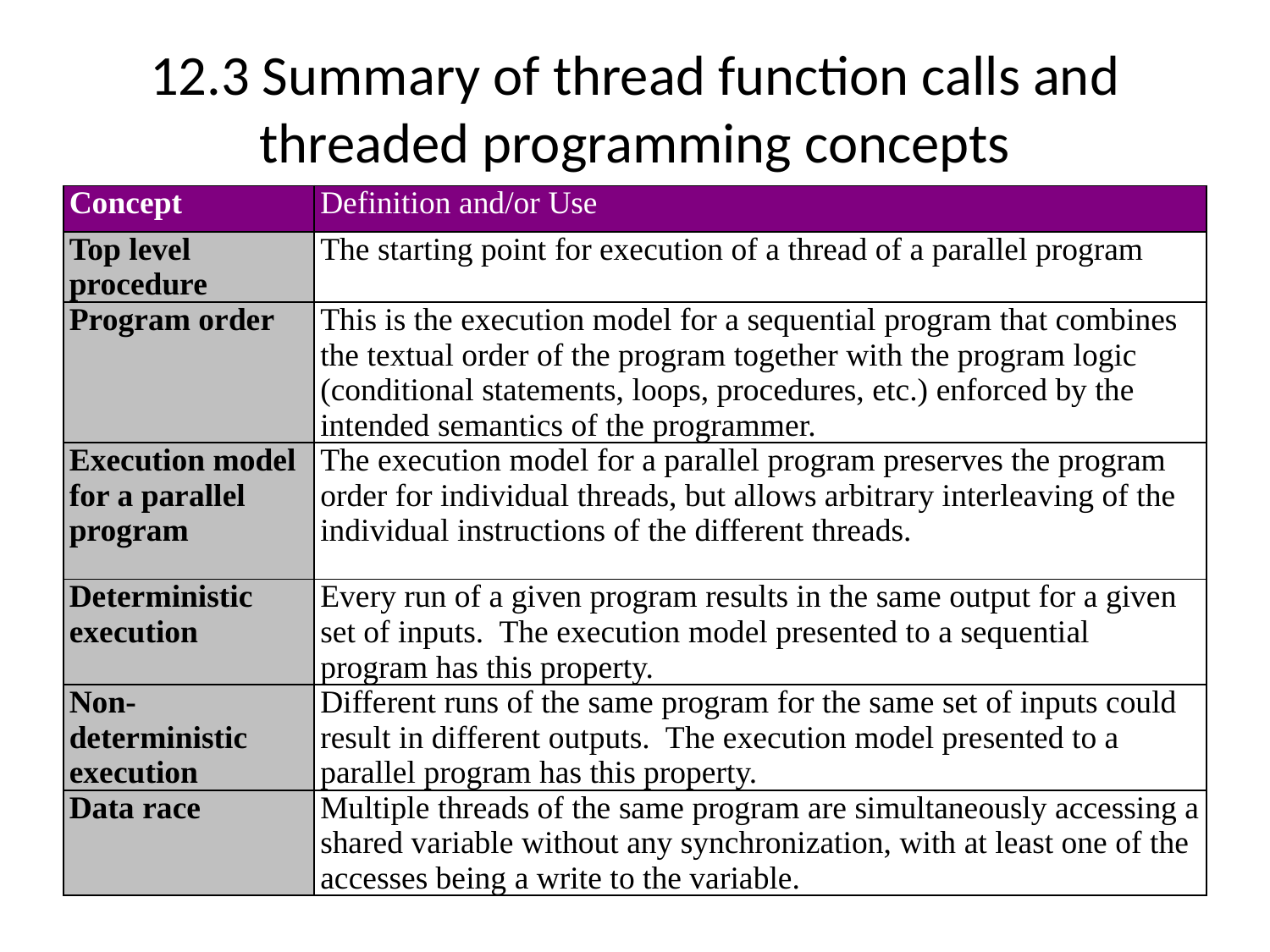

# 12.3 Summary of thread function calls and threaded programming concepts
| Concept | Definition and/or Use |
| --- | --- |
| Top level procedure | The starting point for execution of a thread of a parallel program |
| Program order | This is the execution model for a sequential program that combines the textual order of the program together with the program logic (conditional statements, loops, procedures, etc.) enforced by the intended semantics of the programmer. |
| Execution model for a parallel program | The execution model for a parallel program preserves the program order for individual threads, but allows arbitrary interleaving of the individual instructions of the different threads. |
| Deterministic execution | Every run of a given program results in the same output for a given set of inputs. The execution model presented to a sequential program has this property. |
| Non-deterministic execution | Different runs of the same program for the same set of inputs could result in different outputs. The execution model presented to a parallel program has this property. |
| Data race | Multiple threads of the same program are simultaneously accessing a shared variable without any synchronization, with at least one of the accesses being a write to the variable. |